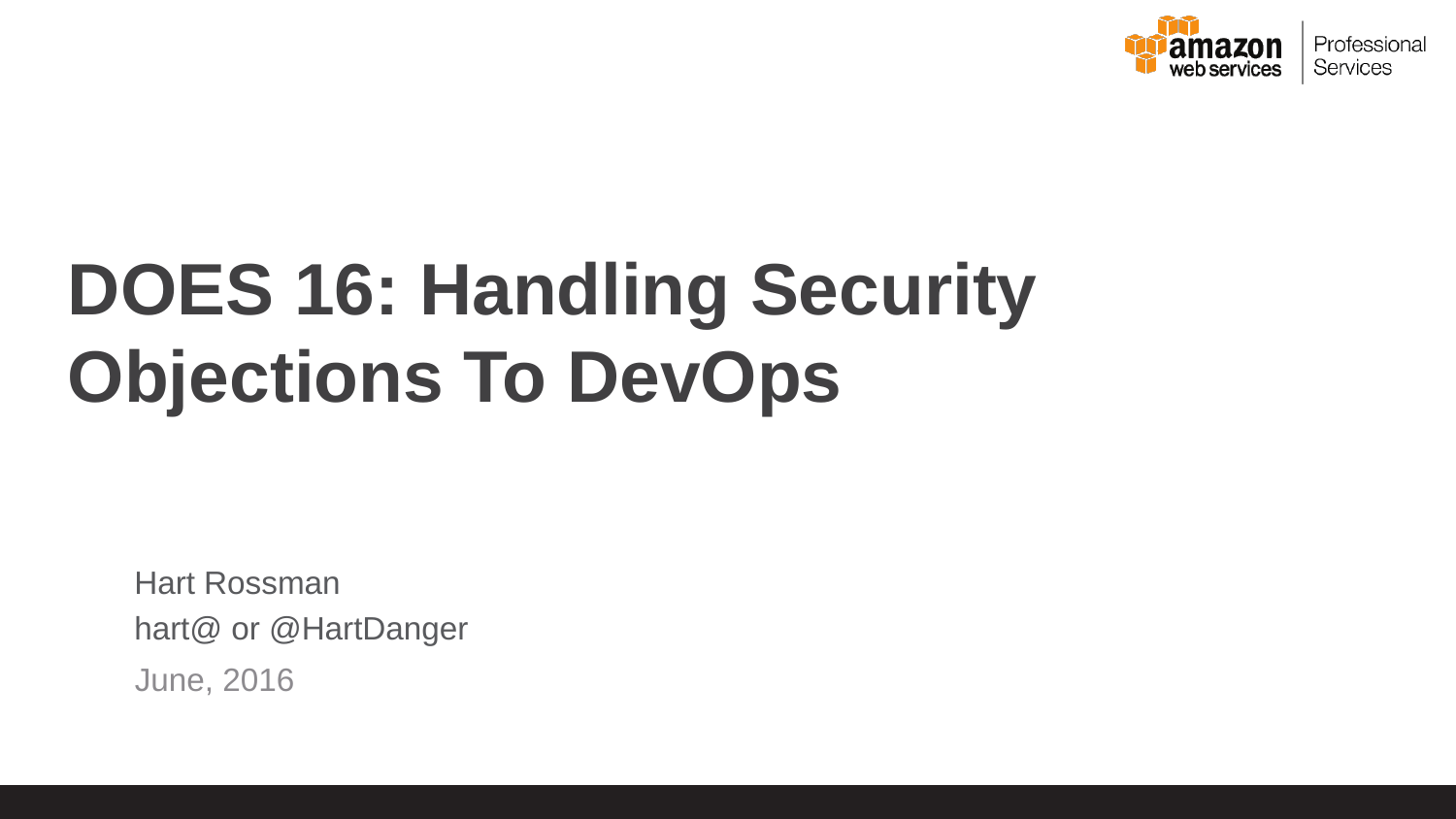

# DOES 16: Handling Security Objections To DevOps
Hart Rossman
hart@ or @HartDanger
June, 2016